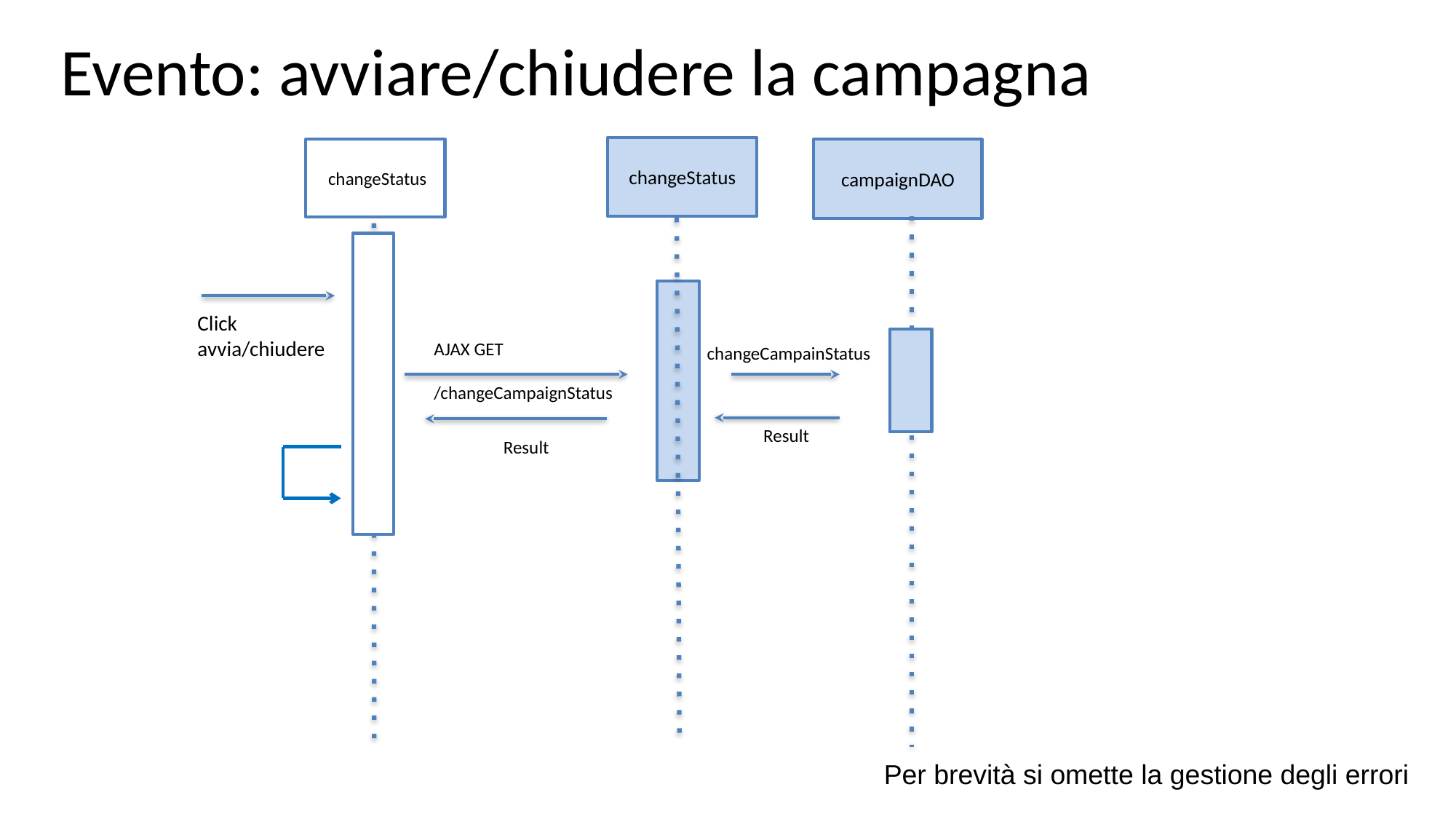

# Evento: avviare/chiudere la campagna
changeStatus
 changeStatus
campaignDAO

Click avvia/chiudere

AJAX GET

/changeCampaignStatus
changeCampainStatus
Result
Result
Per brevità si omette la gestione degli errori